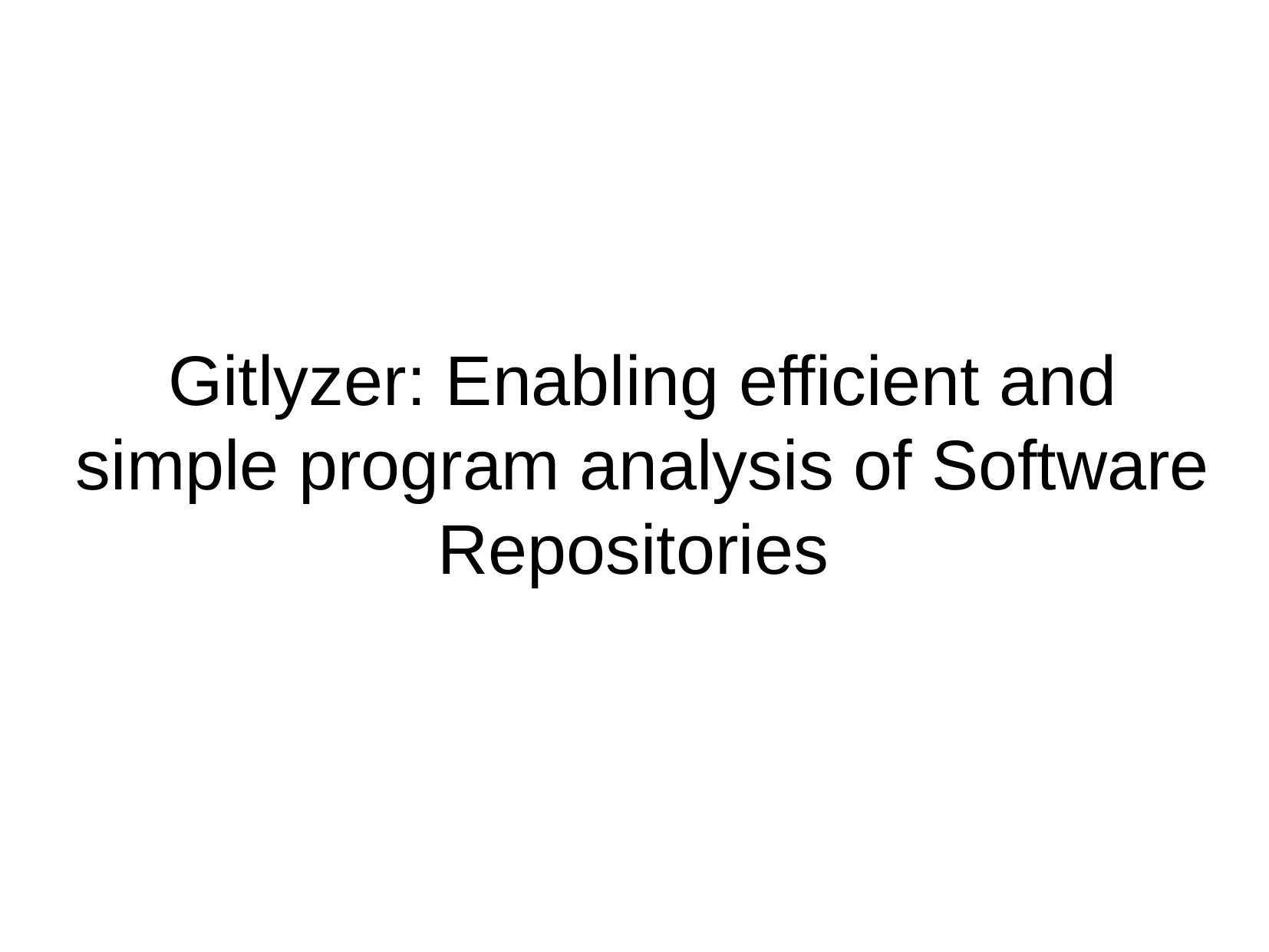

Gitlyzer: Enabling efficient and simple program analysis of Software Repositories